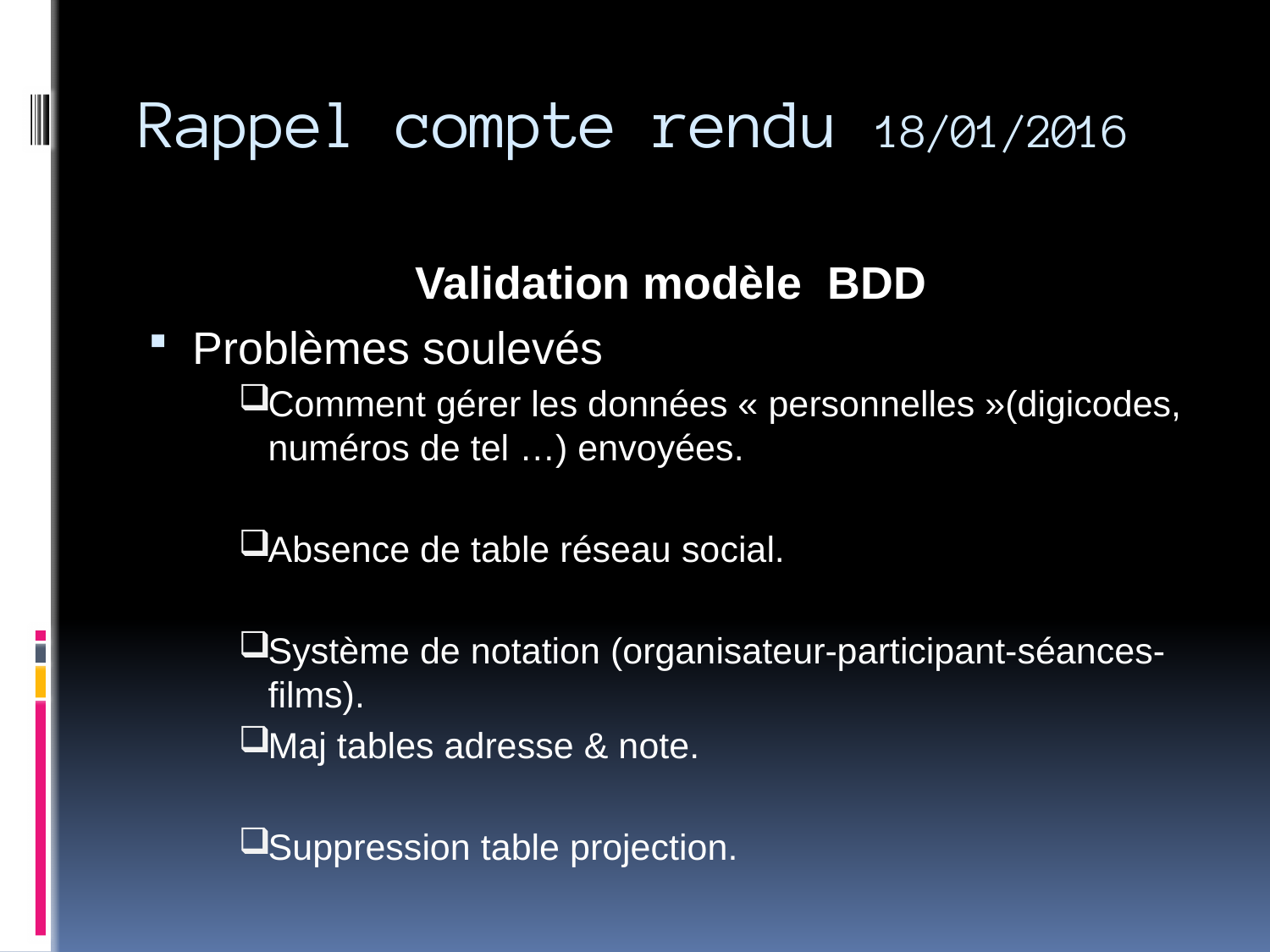

# Rappel compte rendu 18/01/2016
Validation modèle  BDD
Problèmes soulevés
Comment gérer les données « personnelles »(digicodes, numéros de tel …) envoyées.

Absence de table réseau social.

Système de notation (organisateur-participant-séances-films).
Maj tables adresse & note.

Suppression table projection.